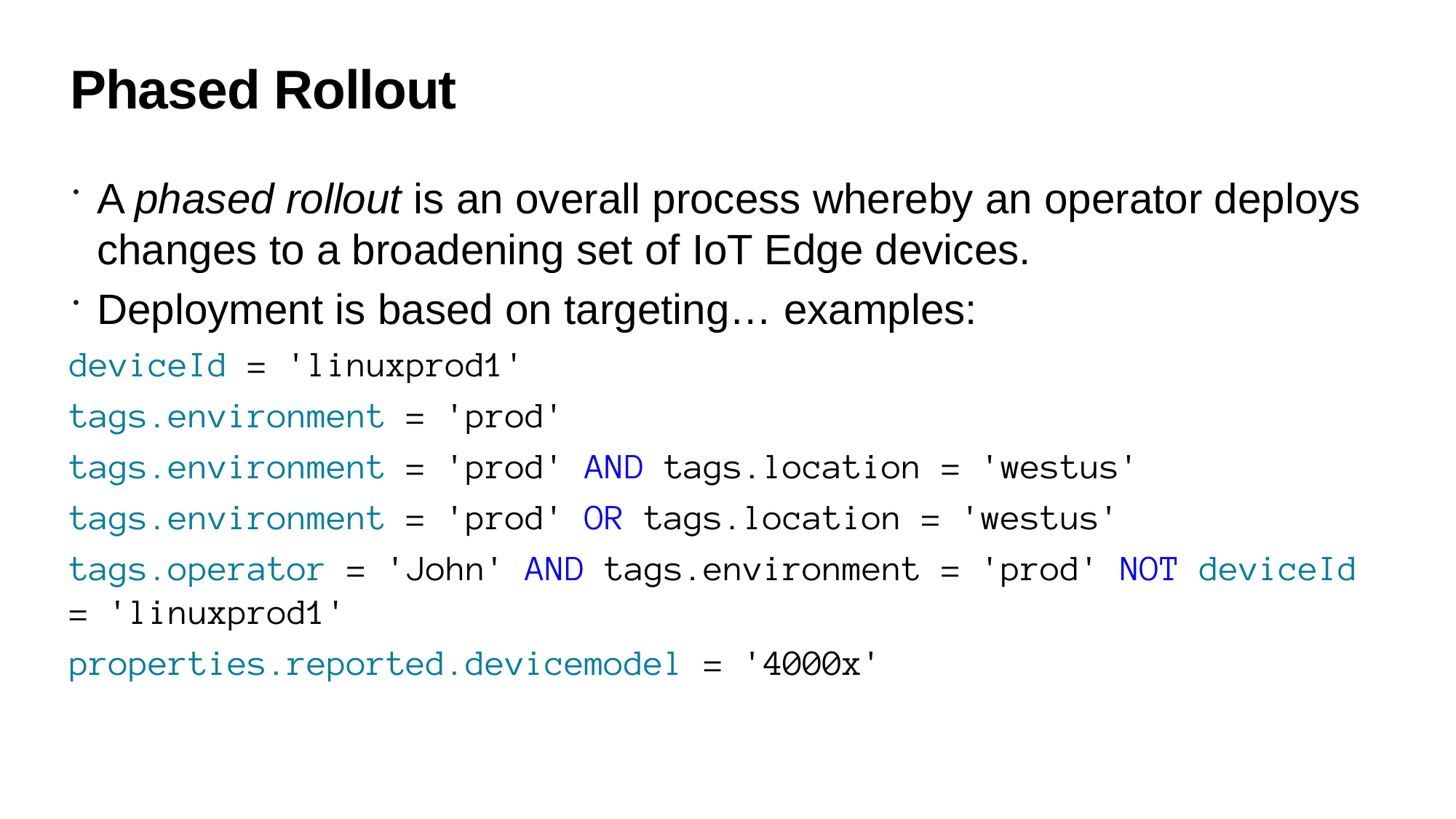

# Phased Rollout
A phased rollout is an overall process whereby an operator deploys changes to a broadening set of IoT Edge devices.
Deployment is based on targeting… examples:
deviceId = 'linuxprod1'
tags.environment = 'prod'
tags.environment = 'prod' AND tags.location = 'westus'
tags.environment = 'prod' OR tags.location = 'westus'
tags.operator = 'John' AND tags.environment = 'prod' NOT deviceId = 'linuxprod1'
properties.reported.devicemodel = '4000x'